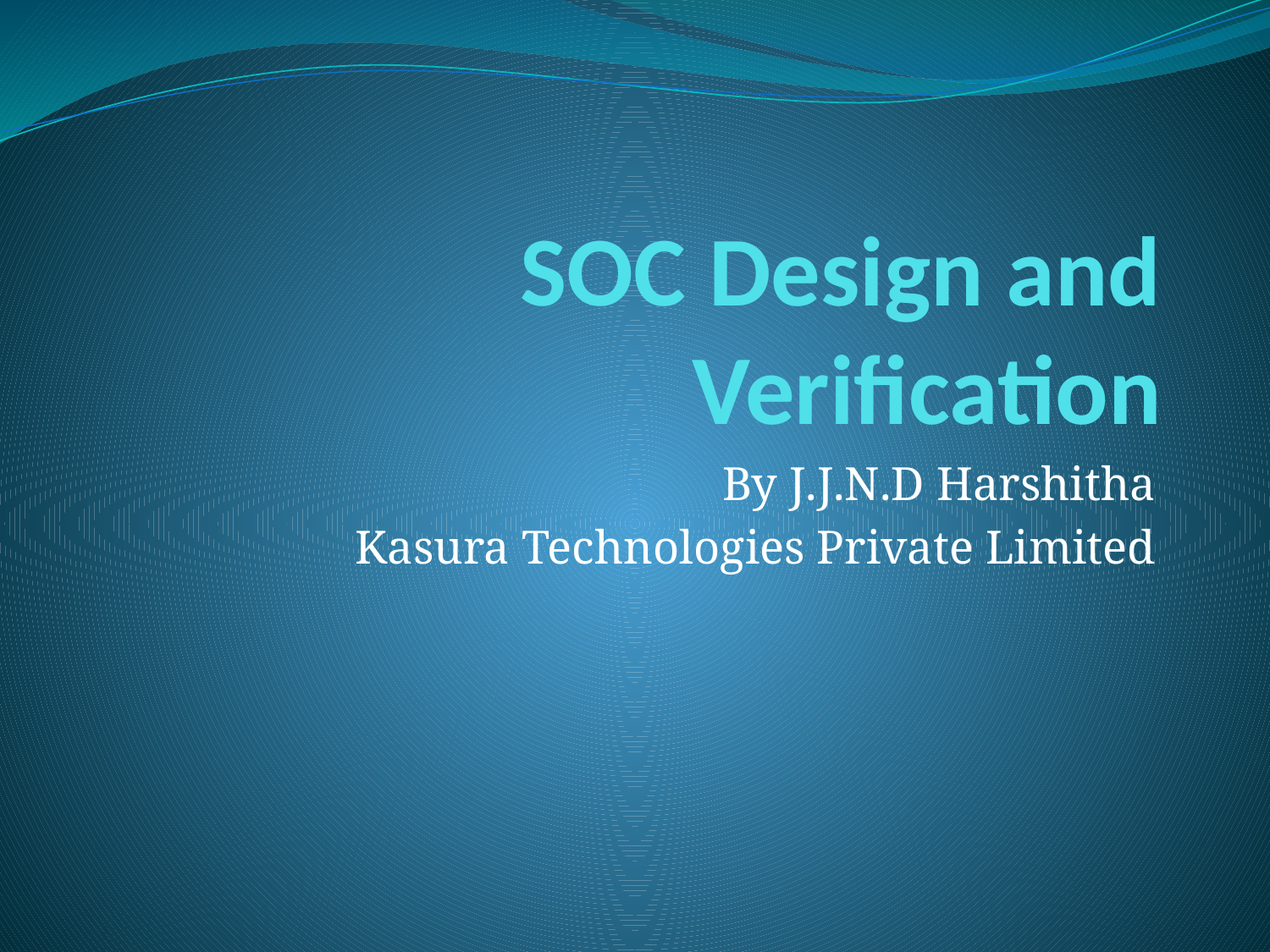

# SOC Design and Verification
By J.J.N.D Harshitha
Kasura Technologies Private Limited